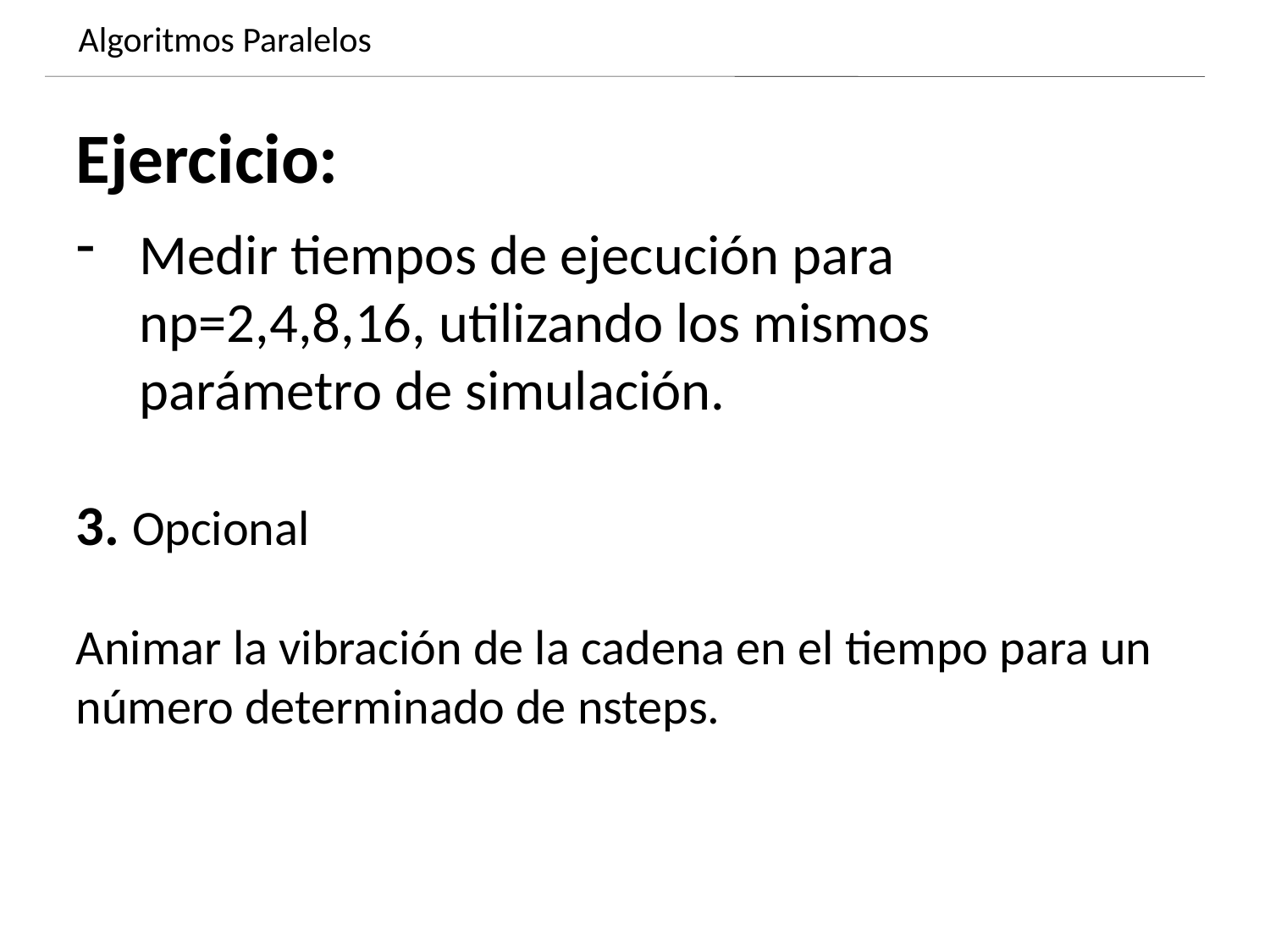

Algoritmos Paralelos
Dynamics of growing SMBHs in galaxy cores

Ejercicio:

Medir tiempos de ejecución para np=2,4,8,16, utilizando los mismos parámetro de simulación.

3. Opcional

Animar la vibración de la cadena en el tiempo para un número determinado de nsteps.